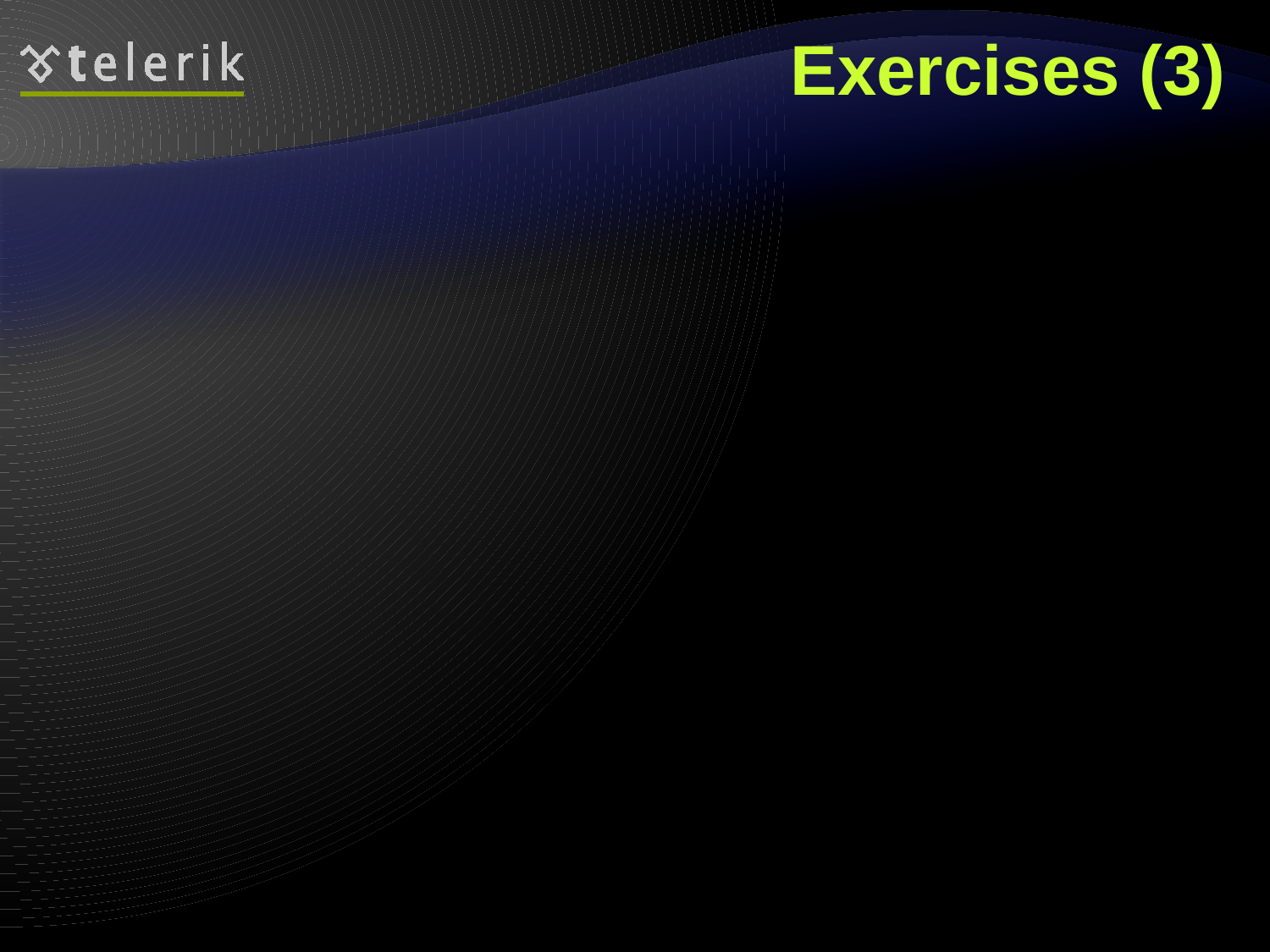

# Exercises (3)
Create a class Call to hold a call performed through a GSM. It should contain date, time and duration.
Add a property CallsHistory in the GSM class to hold a list of the performed calls. Use array.
Add methods in the GSM class for adding and deleting calls to the calls history. Add a method to clear the call history.
Add a method that calculates the total price of the calls in the call history. Assume the price per minute is given as parameter.